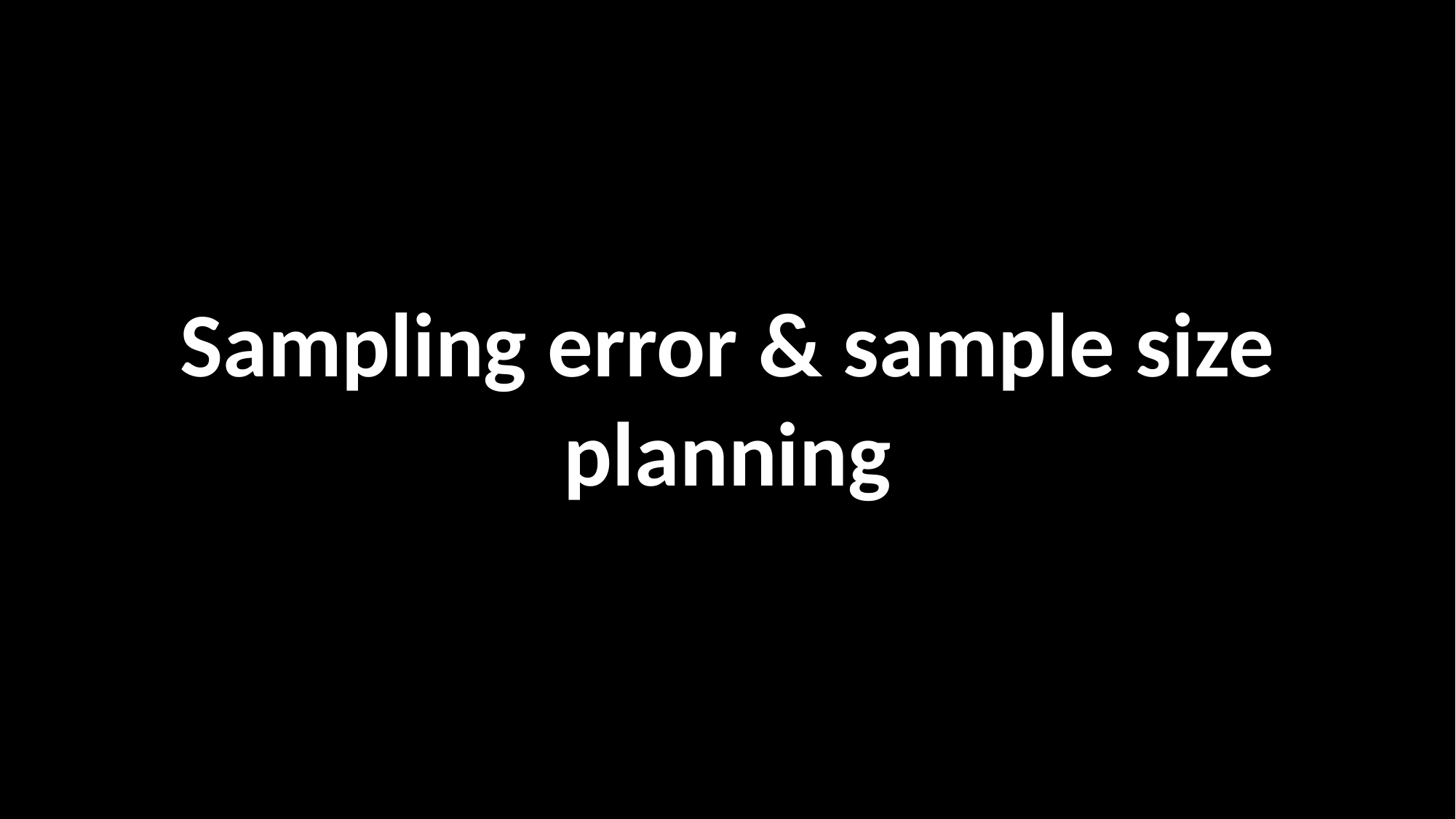

# Sampling error & sample size planning